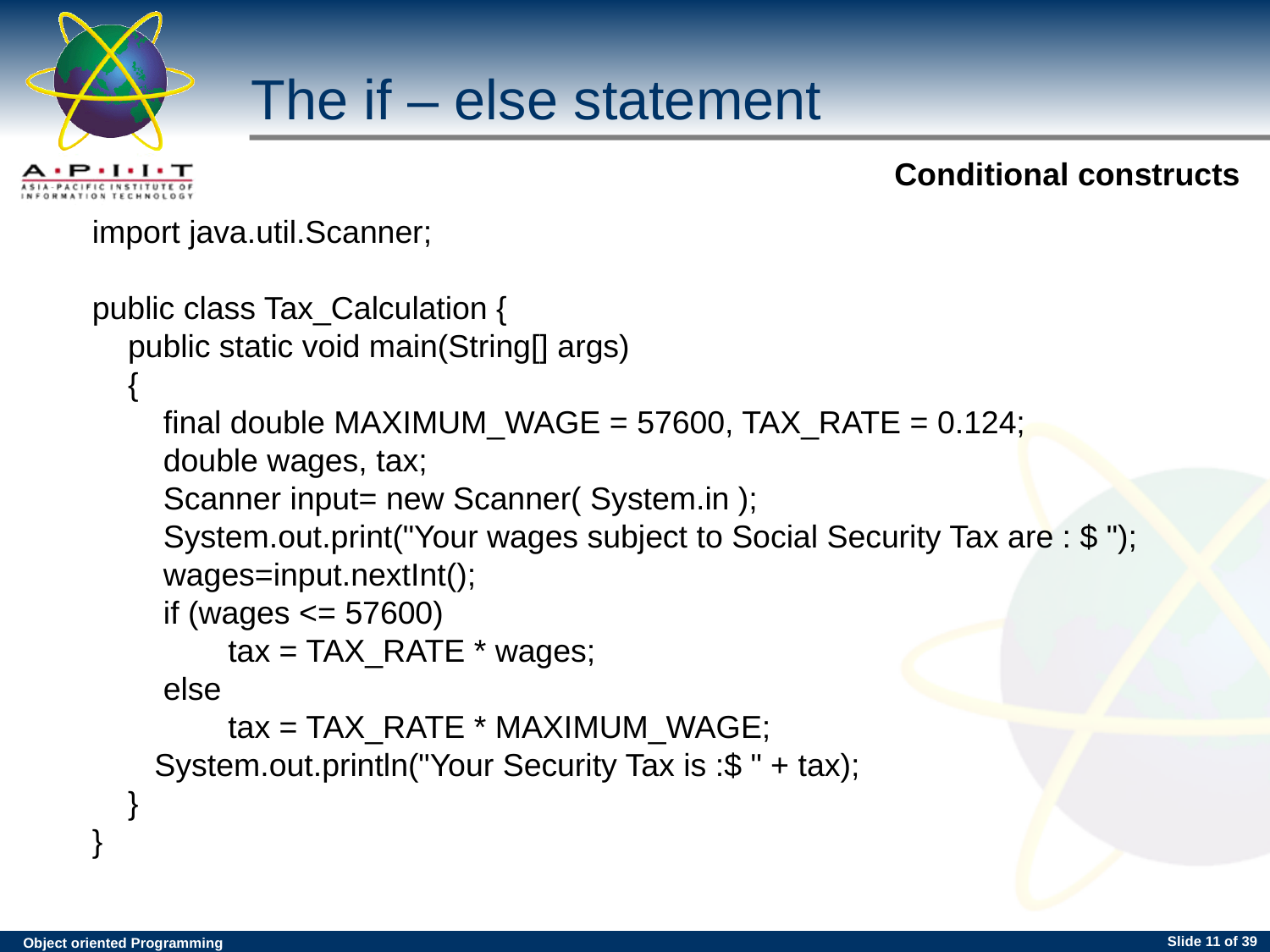

The if – else statement
import java.util.Scanner;

public class Tax_Calculation {
    public static void main(String[] args)
    {
        final double MAXIMUM_WAGE = 57600, TAX_RATE = 0.124;
        double wages, tax;
        Scanner input= new Scanner( System.in );
        System.out.print("Your wages subject to Social Security Tax are : $ ");
        wages=input.nextInt();
        if (wages <= 57600)
	 tax = TAX_RATE * wages;
        else
	 tax = TAX_RATE * MAXIMUM_WAGE;
       System.out.println("Your Security Tax is :$ " + tax);
    }
}
Slide 11 of 39